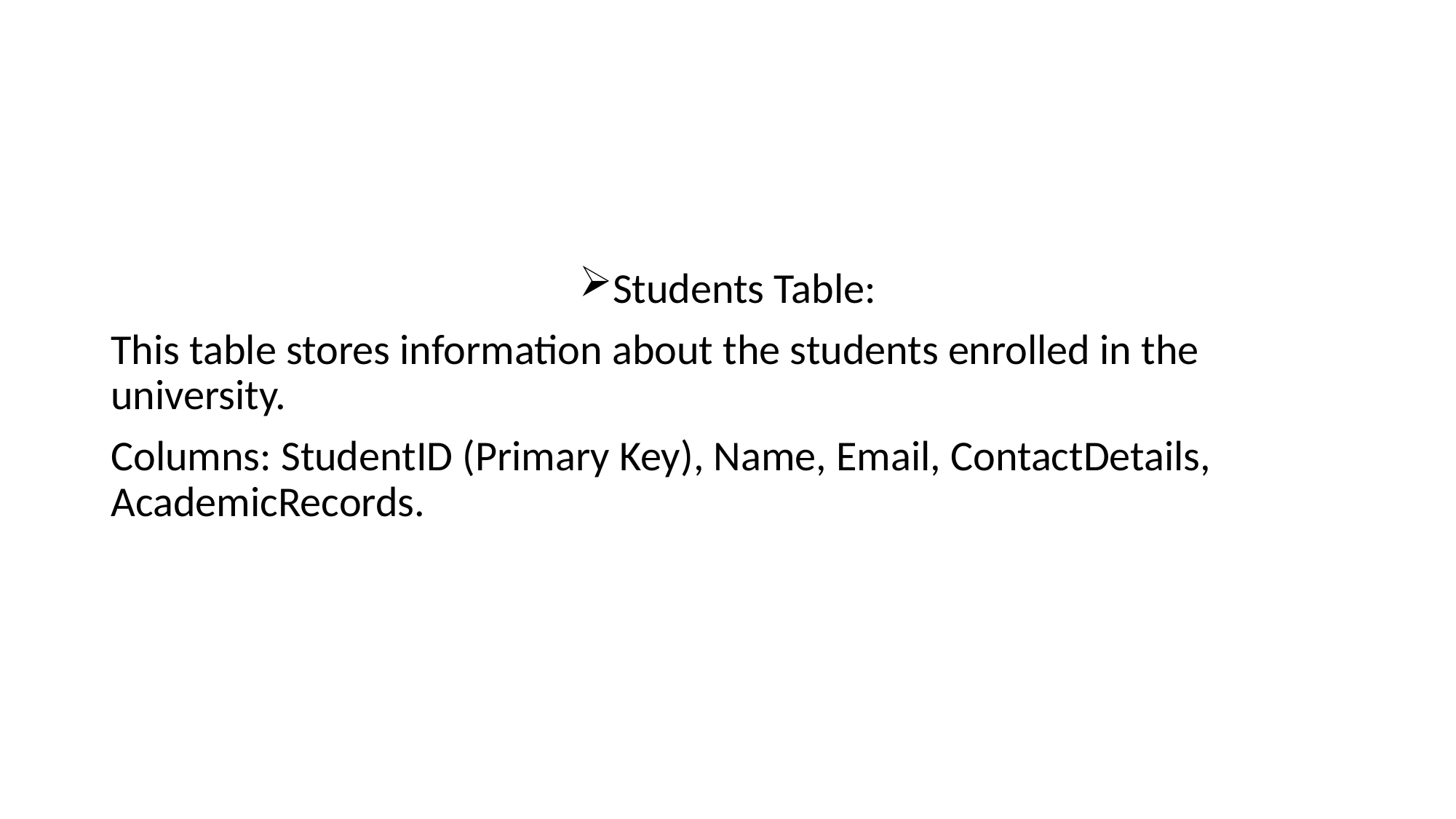

Students Table:
This table stores information about the students enrolled in the university.
Columns: StudentID (Primary Key), Name, Email, ContactDetails, AcademicRecords.